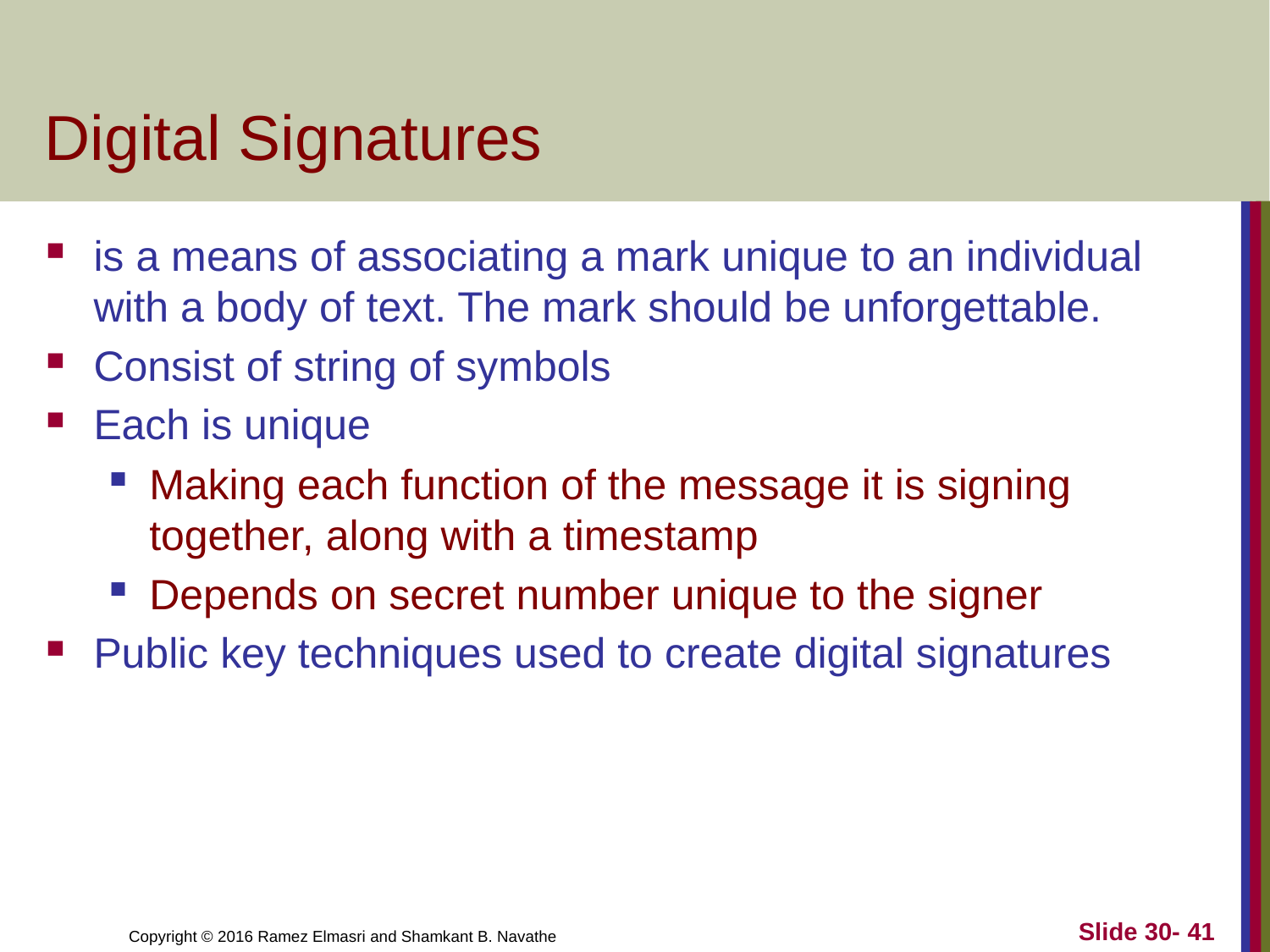

# Digital Signatures
is a means of associating a mark unique to an individual with a body of text. The mark should be unforgettable.
Consist of string of symbols
Each is unique
Making each function of the message it is signing together, along with a timestamp
Depends on secret number unique to the signer
Public key techniques used to create digital signatures
Slide 30- 41